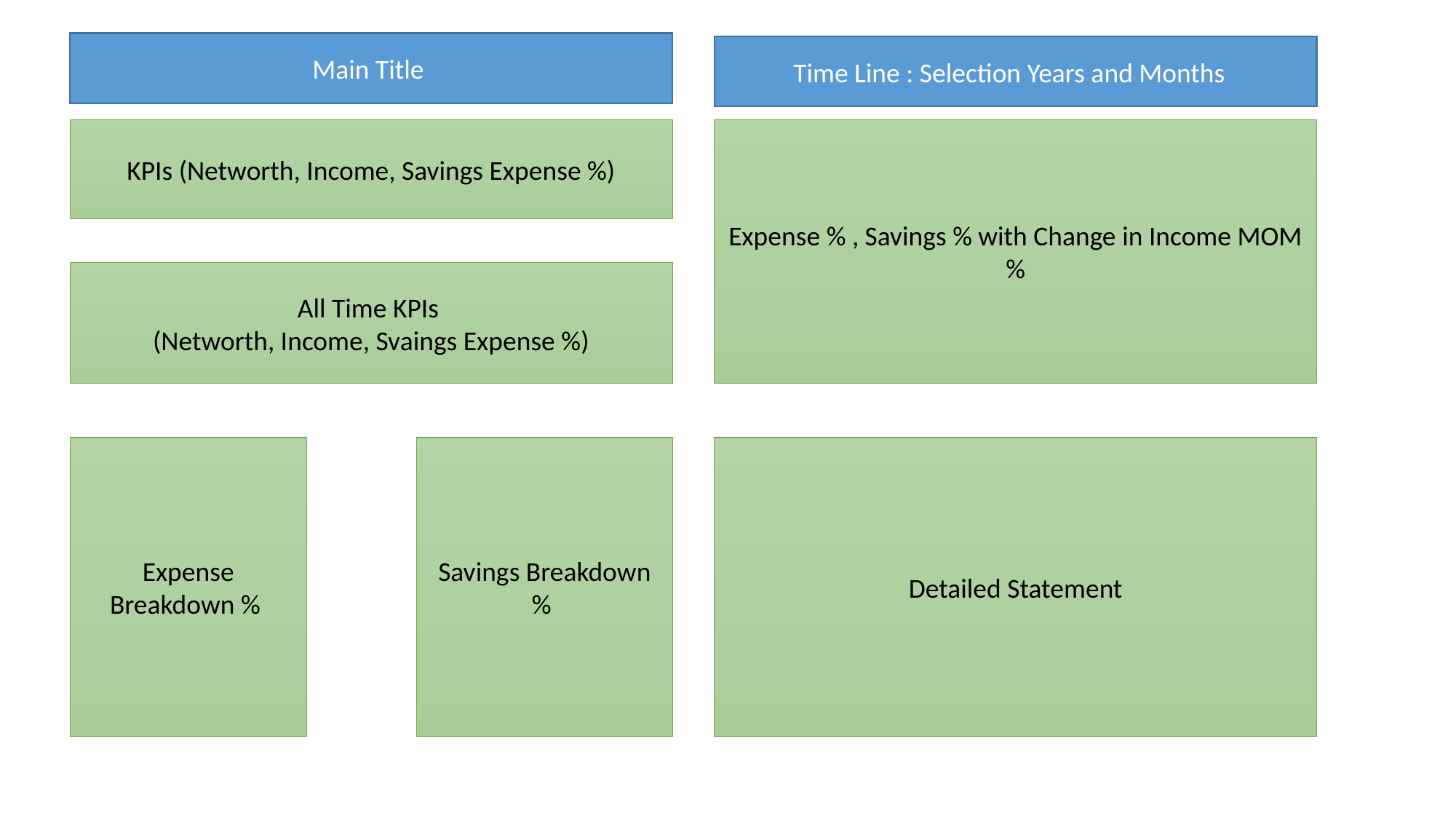

Main Title
Time Line : Selection Years and Months
KPIs (Networth, Income, Savings Expense %)
Expense % , Savings % with Change in Income MOM%
All Time KPIs
(Networth, Income, Svaings Expense %)

Savings Breakdown %

Detailed Statement

Expense Breakdown %